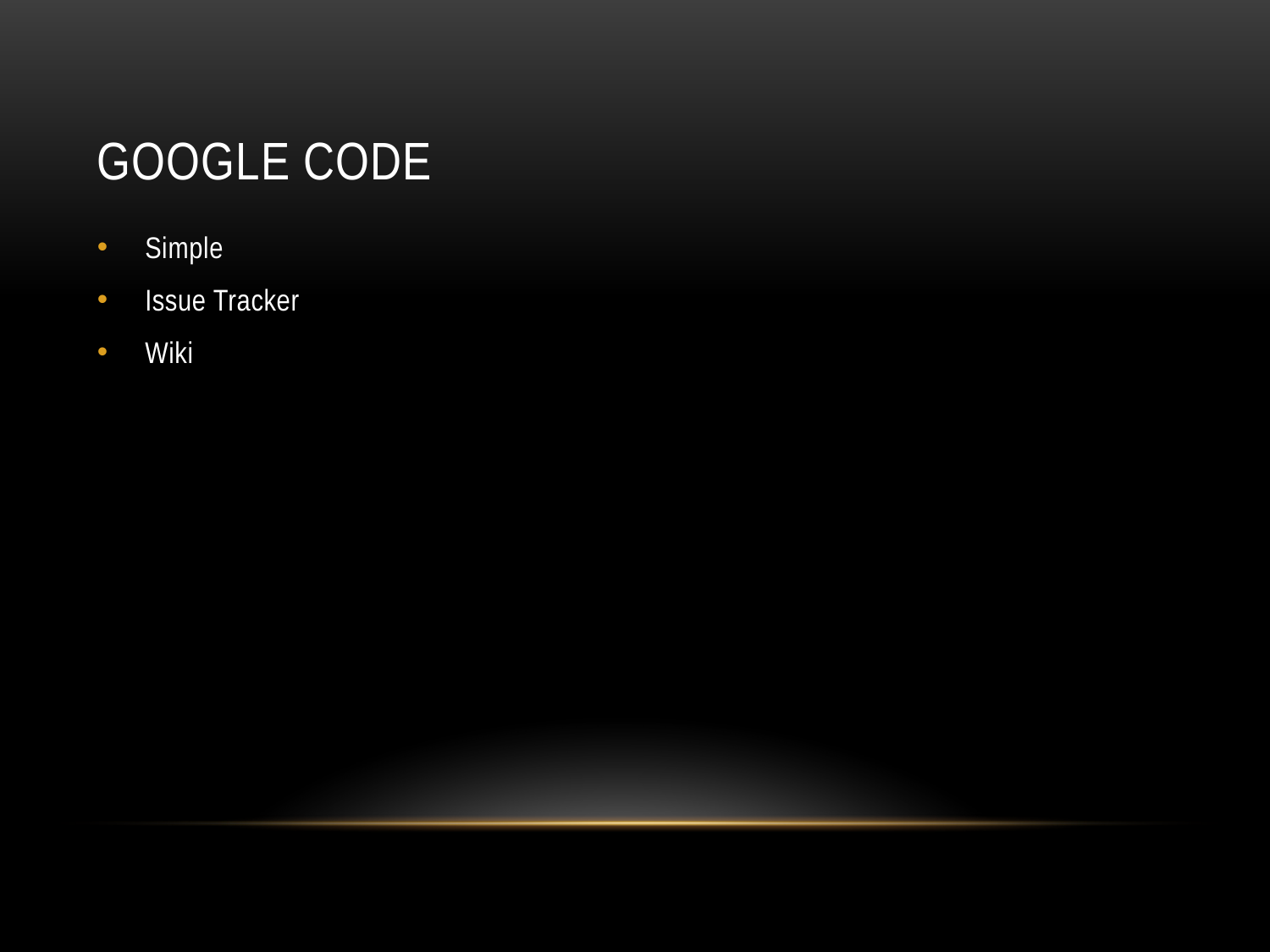

# Google Code
Simple
Issue Tracker
Wiki